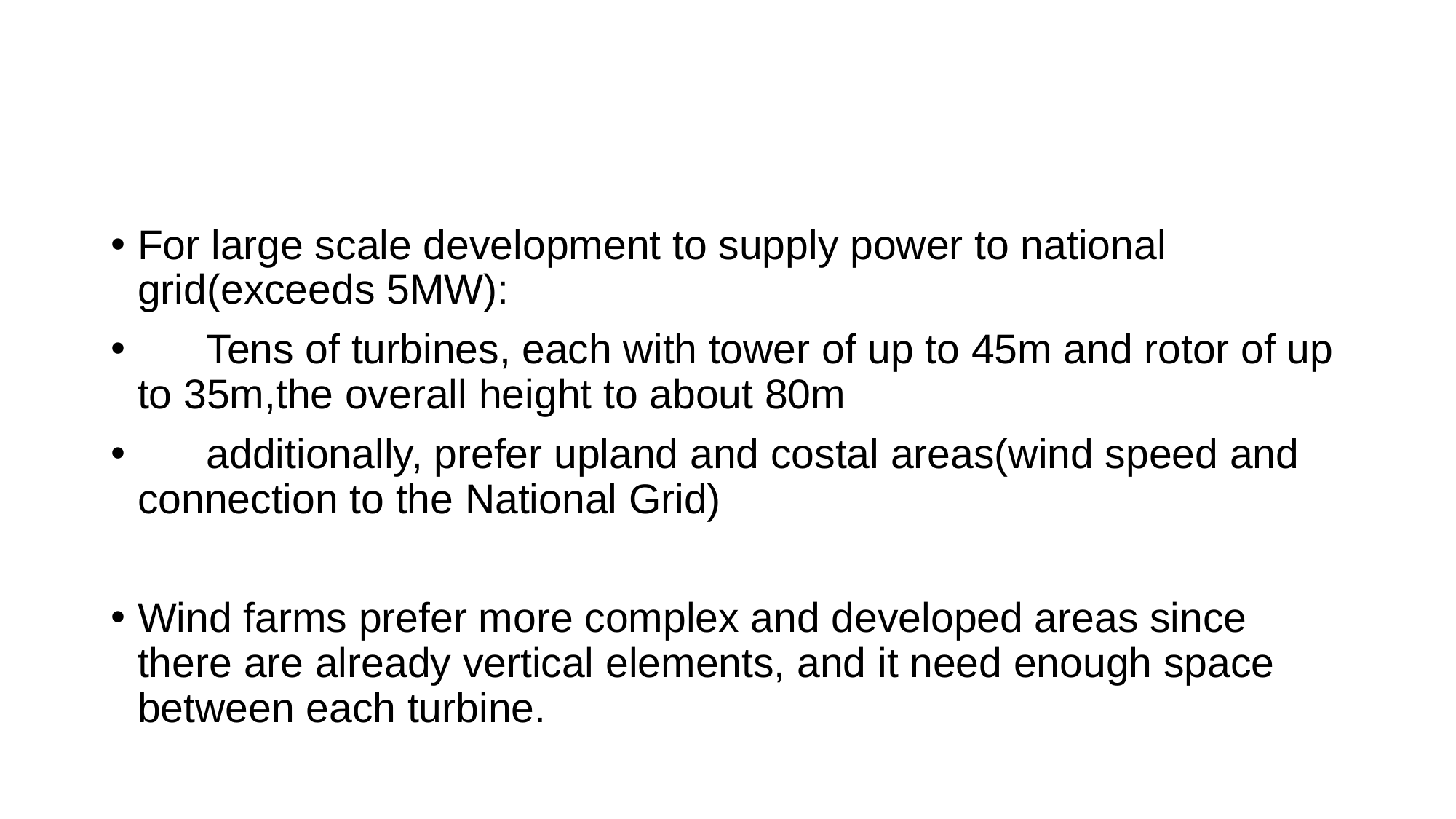

#
For large scale development to supply power to national grid(exceeds 5MW):
      Tens of turbines, each with tower of up to 45m and rotor of up to 35m,the overall height to about 80m
      additionally, prefer upland and costal areas(wind speed and connection to the National Grid)

Wind farms prefer more complex and developed areas since there are already vertical elements, and it need enough space between each turbine.